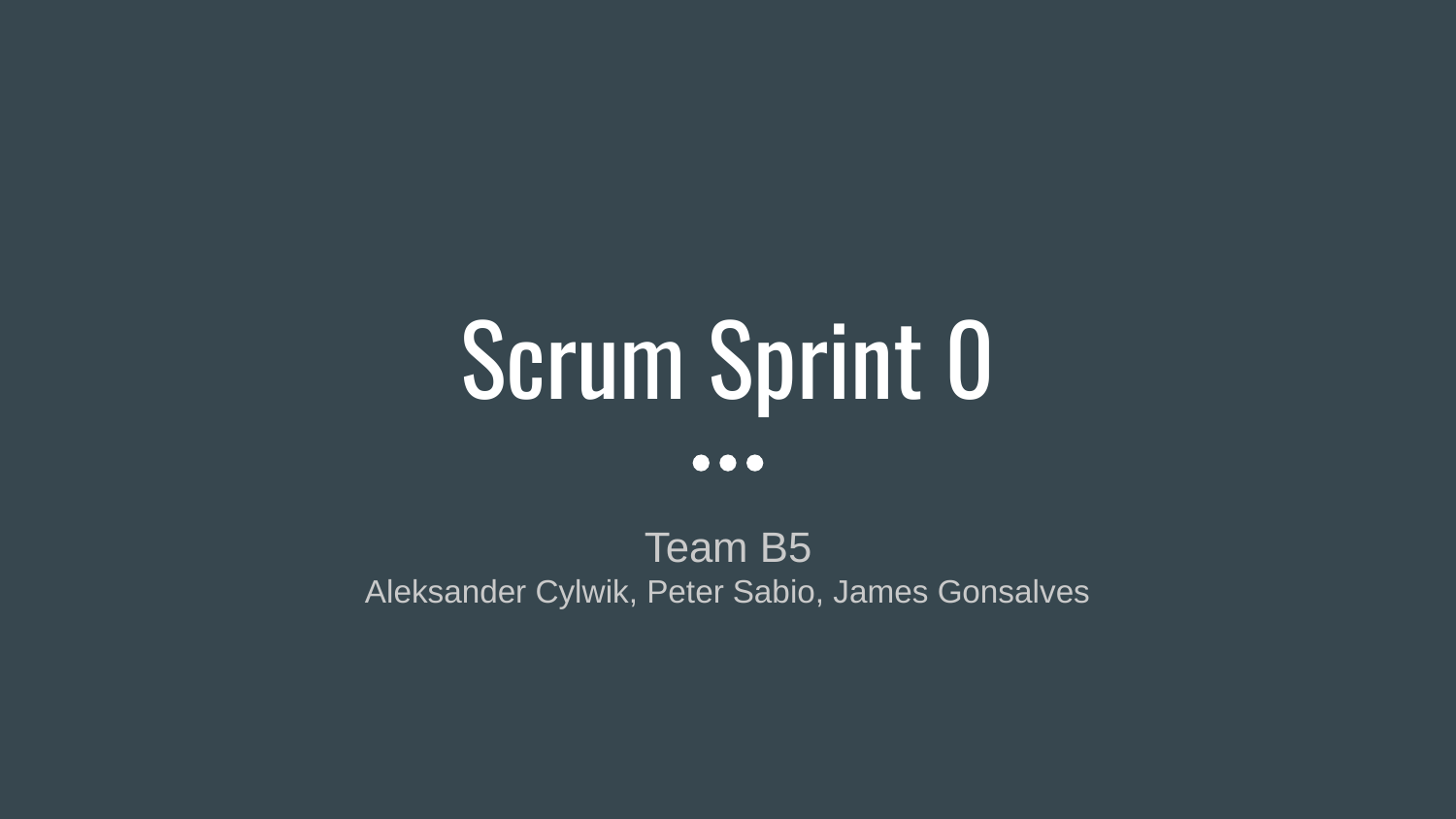

# Scrum Sprint 0
Team B5
Aleksander Cylwik, Peter Sabio, James Gonsalves